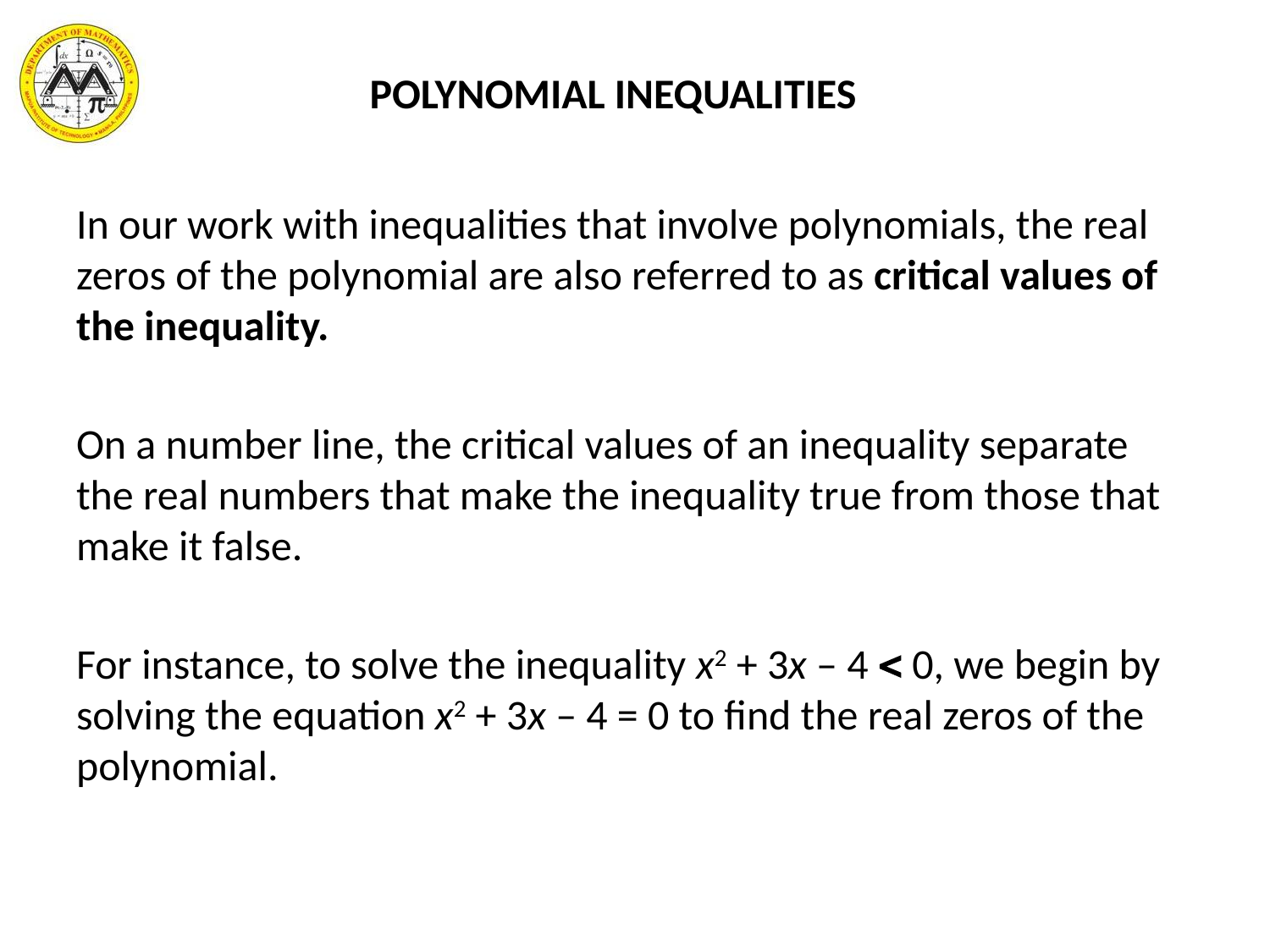

# POLYNOMIAL INEQUALITIES
In our work with inequalities that involve polynomials, the real zeros of the polynomial are also referred to as critical values of the inequality.

On a number line, the critical values of an inequality separate the real numbers that make the inequality true from those that make it false.

For instance, to solve the inequality x2 + 3x – 4 < 0, we begin by solving the equation x2 + 3x – 4 = 0 to find the real zeros of the polynomial.